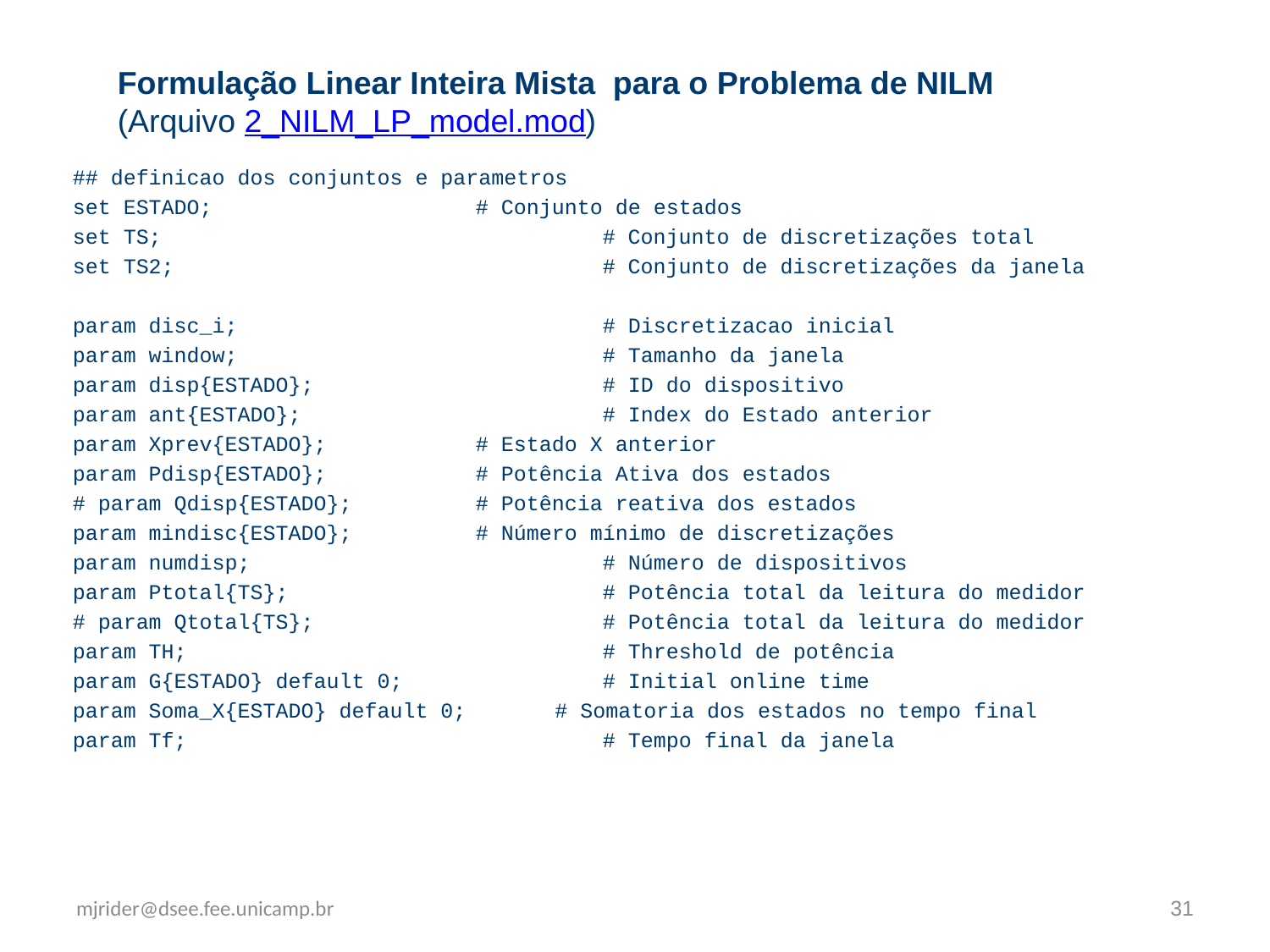

Formulação Linear Inteira Mista  para o Problema de NILM
(Arquivo 2_NILM_LP_model.mod)
## definicao dos conjuntos e parametros
set ESTADO; 		        # Conjunto de estados
set TS; 	                            # Conjunto de discretizações total
set TS2;	                            # Conjunto de discretizações da janela

param disc_i; 		        # Discretizacao inicial
param window; 		        # Tamanho da janela
param disp{ESTADO};		        # ID do dispositivo
param ant{ESTADO};		        # Index do Estado anterior
param Xprev{ESTADO};	        # Estado X anterior
param Pdisp{ESTADO};	        # Potência Ativa dos estados
# param Qdisp{ESTADO};	        # Potência reativa dos estados
param mindisc{ESTADO};	        # Número mínimo de discretizações
param numdisp;		        # Número de dispositivos
param Ptotal{TS};		        # Potência total da leitura do medidor
# param Qtotal{TS};		        # Potência total da leitura do medidor
param TH;			        # Threshold de potência
param G{ESTADO} default 0;	        # Initial online time
param Soma_X{ESTADO} default 0;       # Somatoria dos estados no tempo final
param Tf;			        # Tempo final da janela

mjrider@dsee.fee.unicamp.br
31